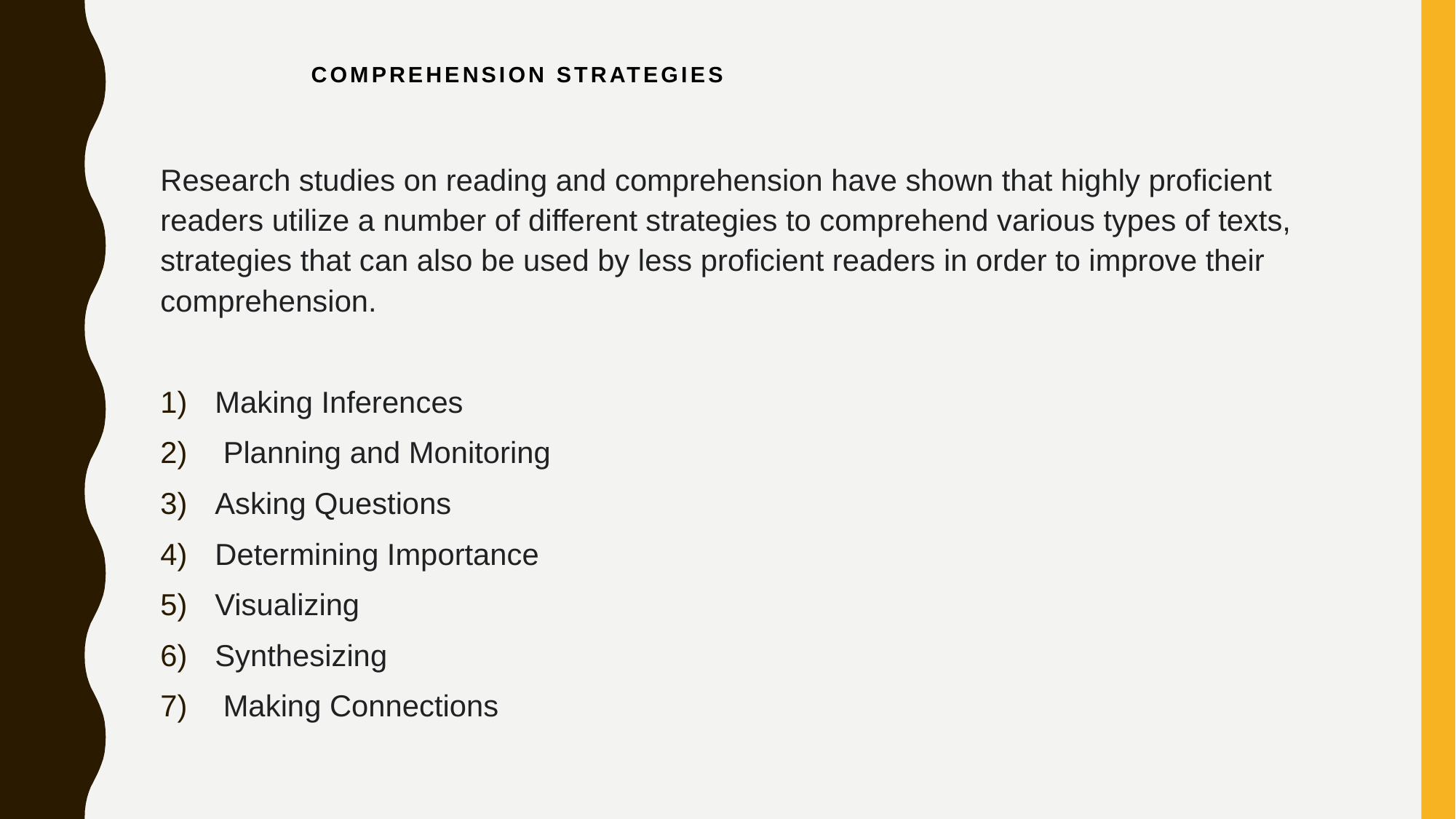

# Comprehension Strategies
Research studies on reading and comprehension have shown that highly proficient readers utilize a number of different strategies to comprehend various types of texts, strategies that can also be used by less proficient readers in order to improve their comprehension.

Making Inferences
 Planning and Monitoring
Asking Questions
Determining Importance
Visualizing
Synthesizing
 Making Connections